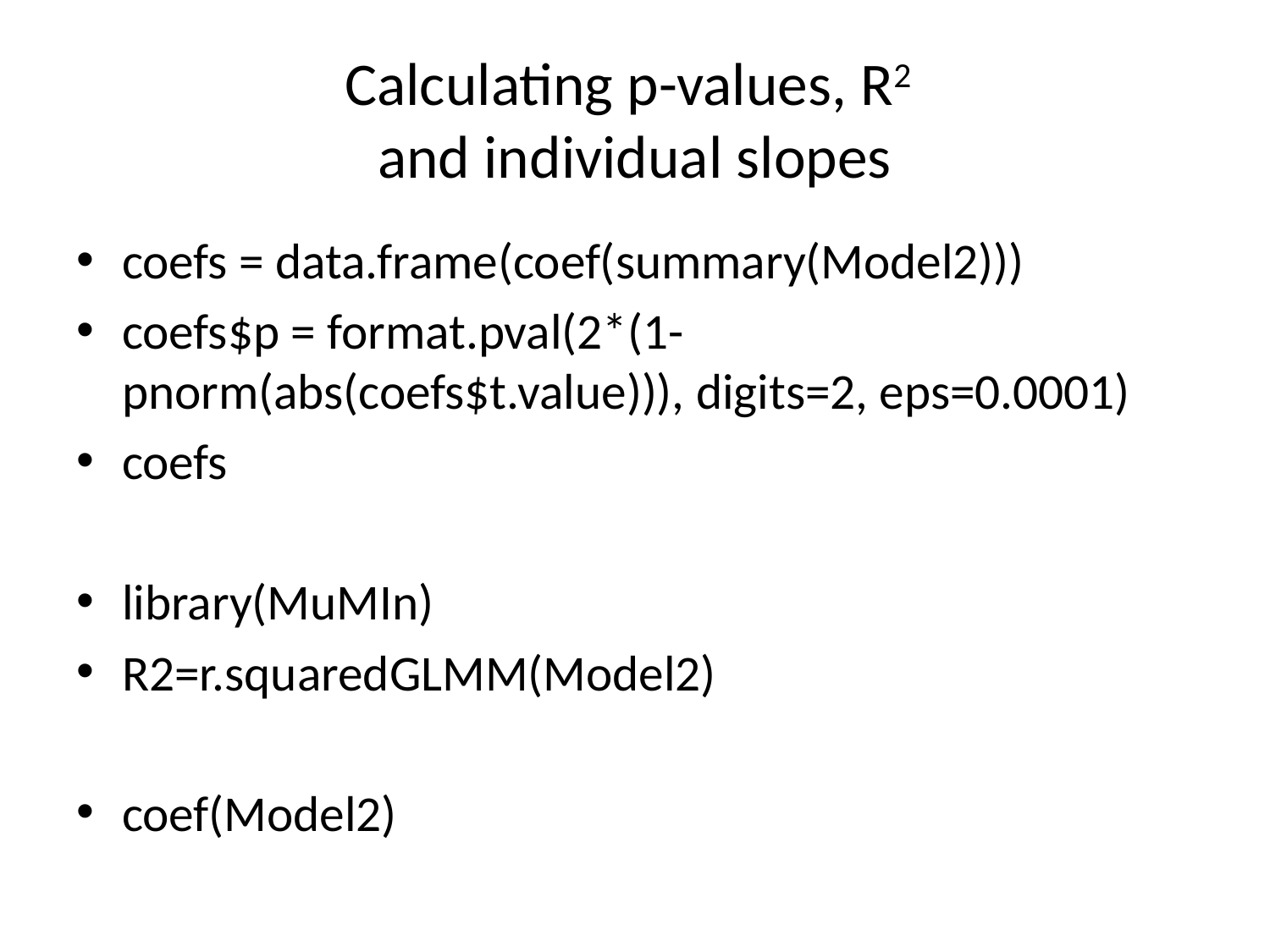

# Calculating p-values, R2 and individual slopes
coefs = data.frame(coef(summary(Model2)))
coefs$p = format.pval(2*(1-pnorm(abs(coefs$t.value))), digits=2, eps=0.0001)
coefs

library(MuMIn)
R2=r.squaredGLMM(Model2)

coef(Model2)